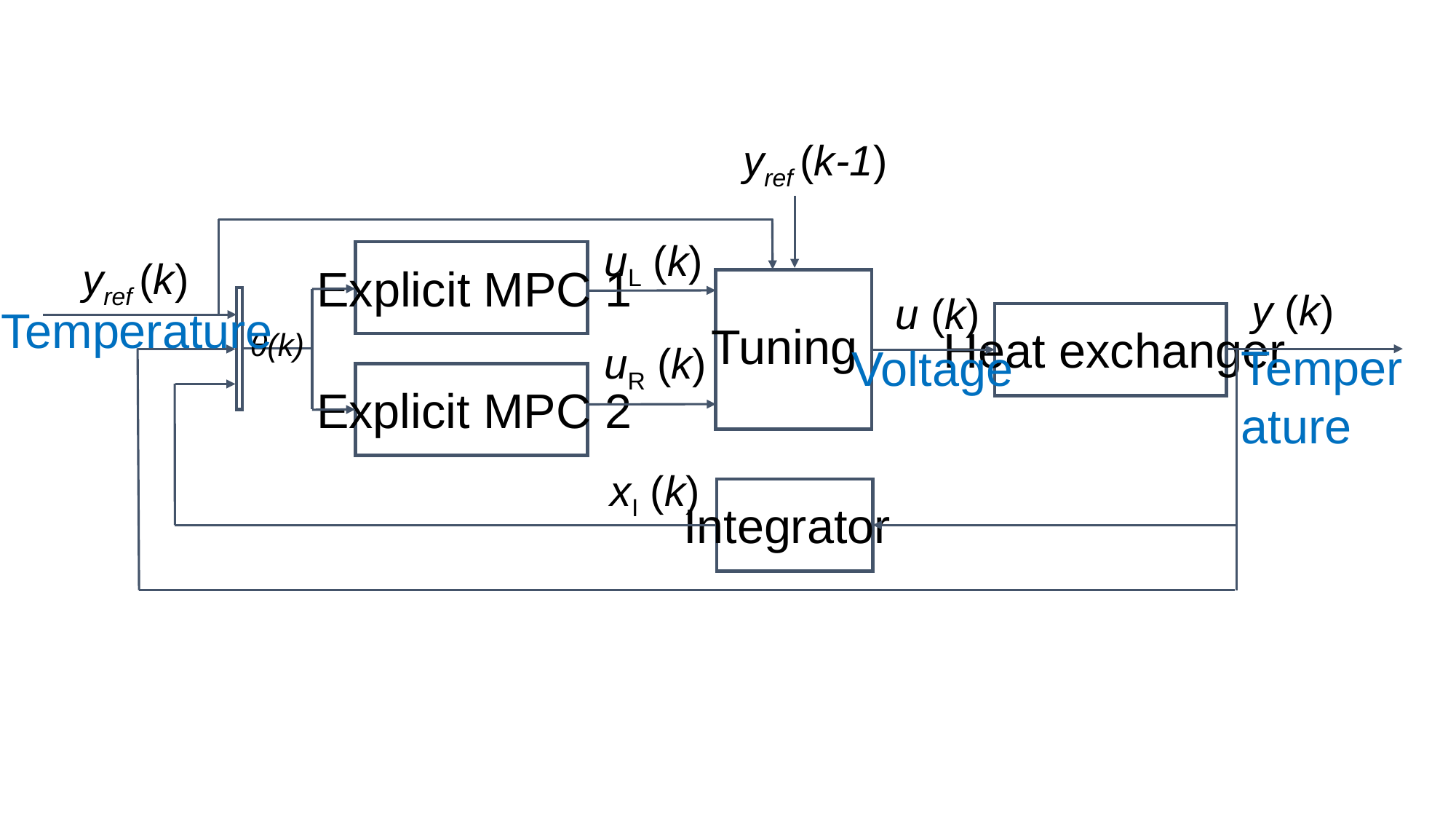

yref (k-1)
uL (k)

Explicit MPC 1
yref (k)

Tuning
y (k)
u (k)
θ(k)

Temperature

Heat exchanger
uR (k)
Temperature
Voltage

Explicit MPC 2
xI (k)

Integrator